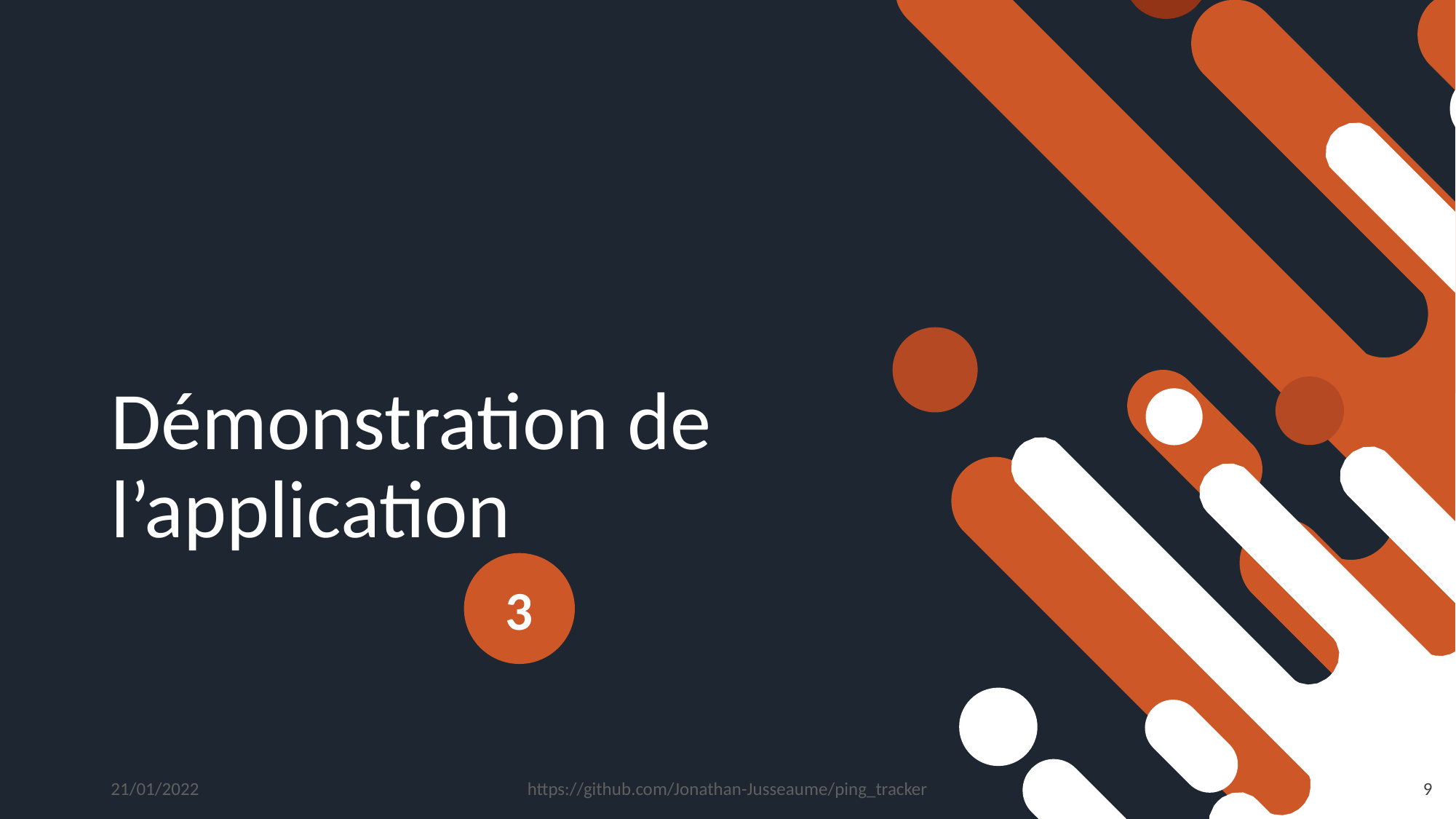

# Démonstration de l’application
3
21/01/2022
https://github.com/Jonathan-Jusseaume/ping_tracker
9